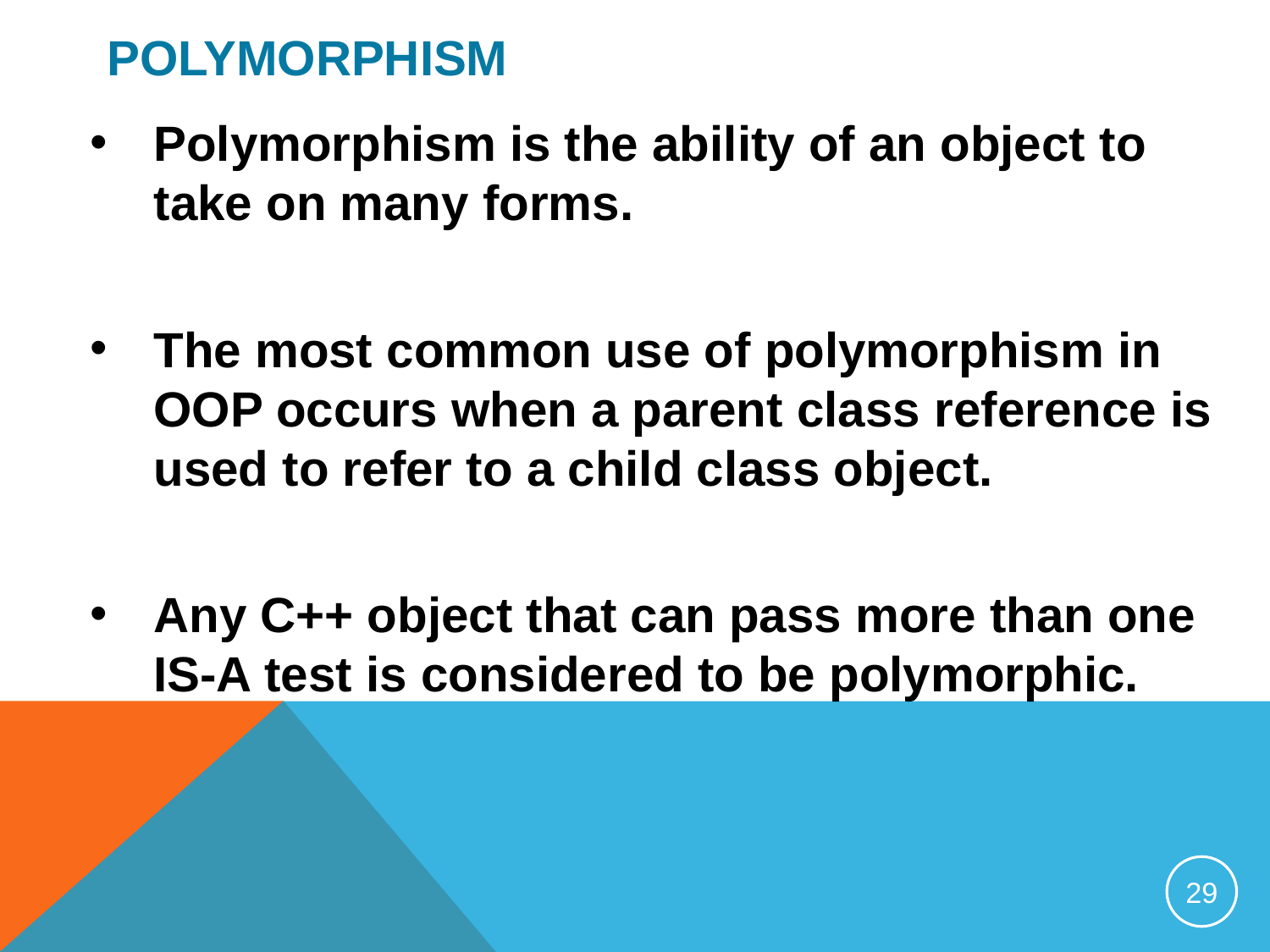

Polymorphism
Polymorphism is the ability of an object to take on many forms.

The most common use of polymorphism in OOP occurs when a parent class reference is used to refer to a child class object.

Any C++ object that can pass more than one IS-A test is considered to be polymorphic.

29